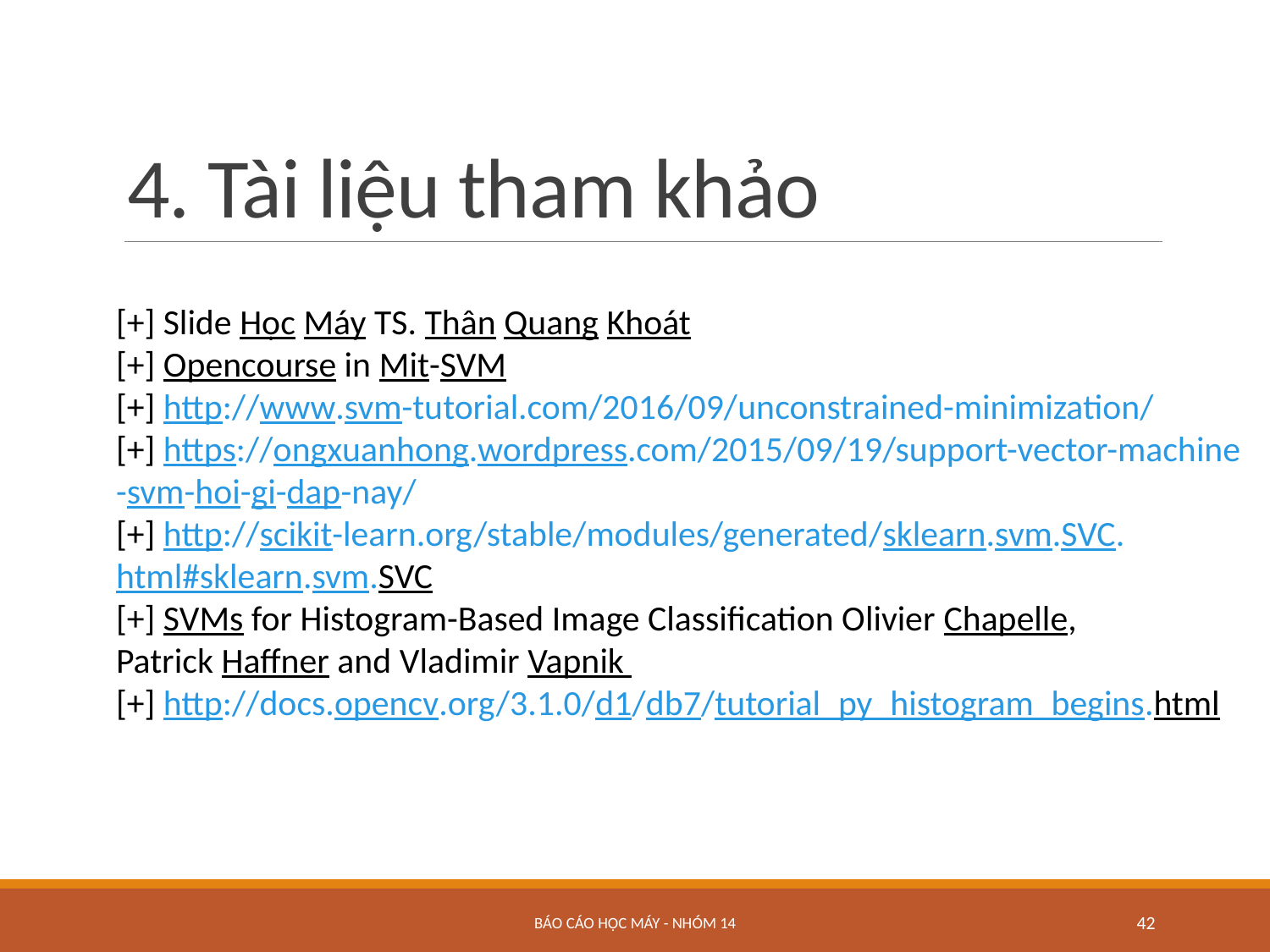

# 4. Tài liệu tham khảo
[+] Slide Học Máy TS. Thân Quang Khoát
[+] Opencourse in Mit-SVM
[+] http://www.svm-tutorial.com/2016/09/unconstrained-minimization/
[+] https://ongxuanhong.wordpress.com/2015/09/19/support-vector-machine
-svm-hoi-gi-dap-nay/
[+] http://scikit-learn.org/stable/modules/generated/sklearn.svm.SVC.
html#sklearn.svm.SVC
[+] SVMs for Histogram-Based Image Classification Olivier Chapelle,
Patrick Haffner and Vladimir Vapnik
[+] http://docs.opencv.org/3.1.0/d1/db7/tutorial_py_histogram_begins.html
BÁO CÁO HỌC MÁY - NHÓM 14
42